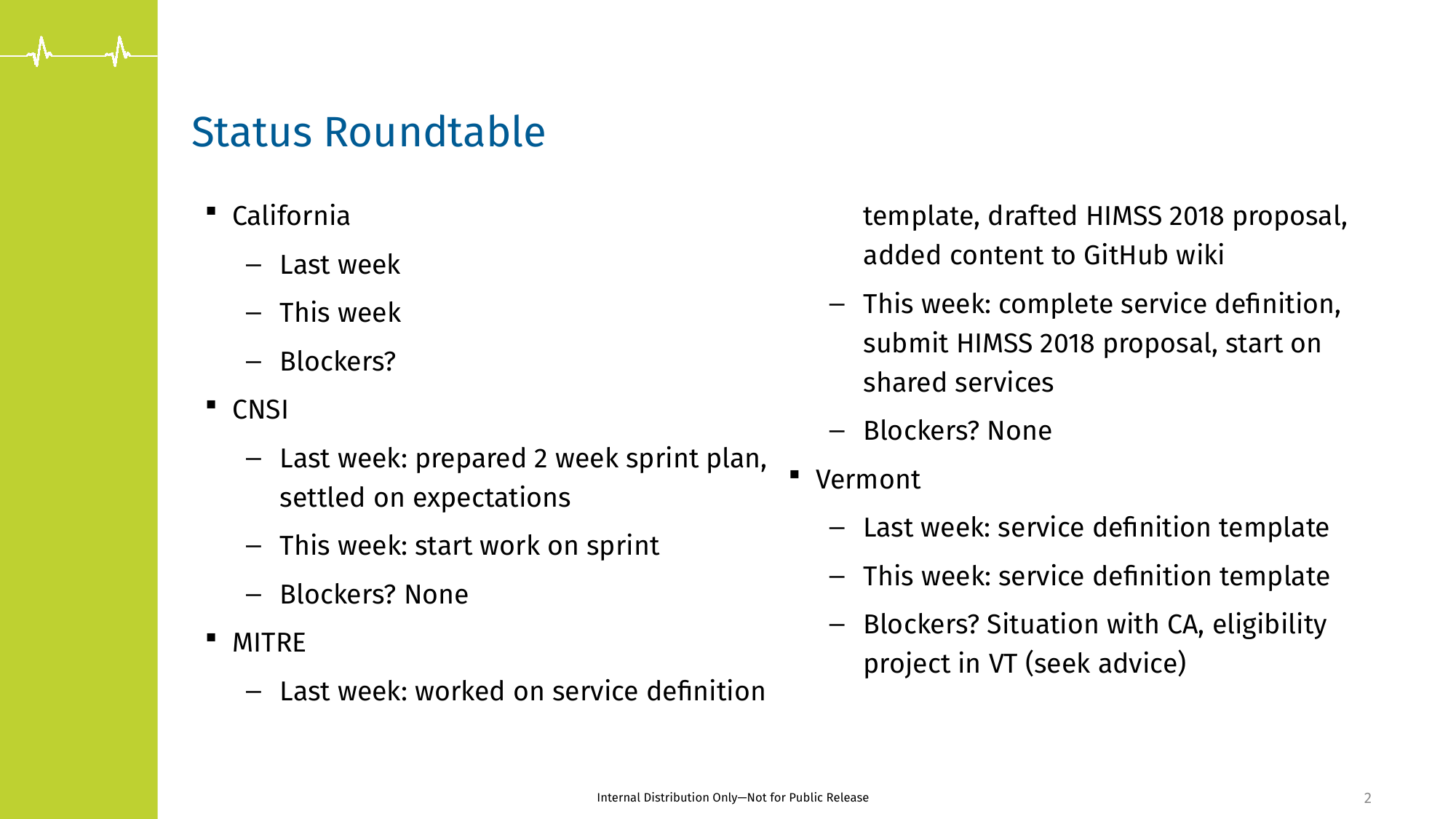

# Status Roundtable
California
Last week
This week
Blockers?
CNSI
Last week: prepared 2 week sprint plan, settled on expectations
This week: start work on sprint
Blockers? None
MITRE
Last week: worked on service definition template, drafted HIMSS 2018 proposal, added content to GitHub wiki
This week: complete service definition, submit HIMSS 2018 proposal, start on shared services
Blockers? None
Vermont
Last week: service definition template
This week: service definition template
Blockers? Situation with CA, eligibility project in VT (seek advice)
2